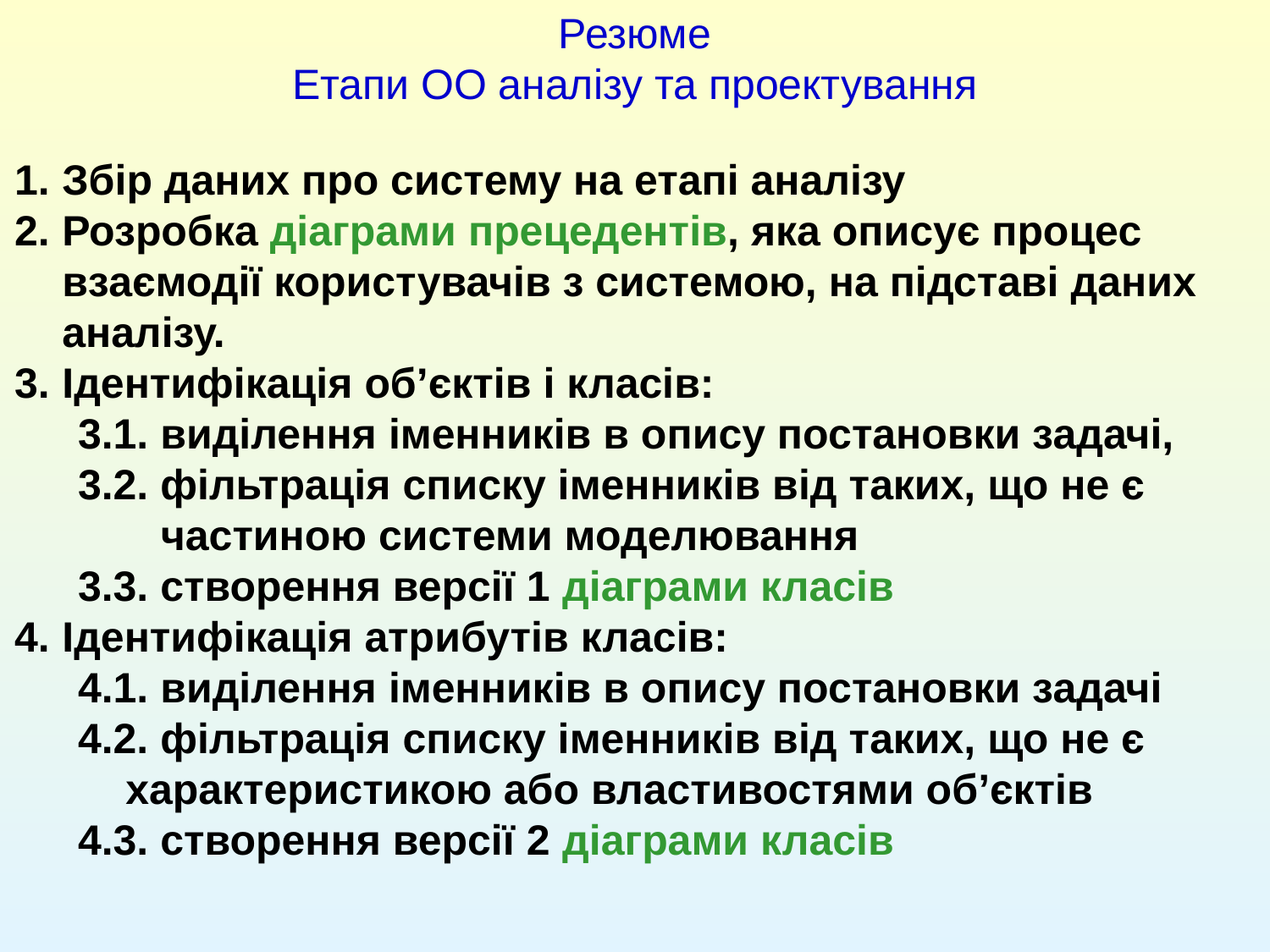

Резюме
Етапи ОО аналізу та проектування
Збір даних про систему на етапі аналізу
Розробка діаграми прецедентів, яка описує процес взаємодії користувачів з системою, на підставі даних аналізу.
Ідентифікація об’єктів і класів:
3.1. виділення іменників в опису постановки задачі,
3.2. фільтрація списку іменників від таких, що не є
       частиною системи моделювання
3.3. створення версії 1 діаграми класів
Ідентифікація атрибутів класів:
4.1. виділення іменників в опису постановки задачі
4.2. фільтрація списку іменників від таких, що не є характеристикою або властивостями об’єктів
4.3. створення версії 2 діаграми класів